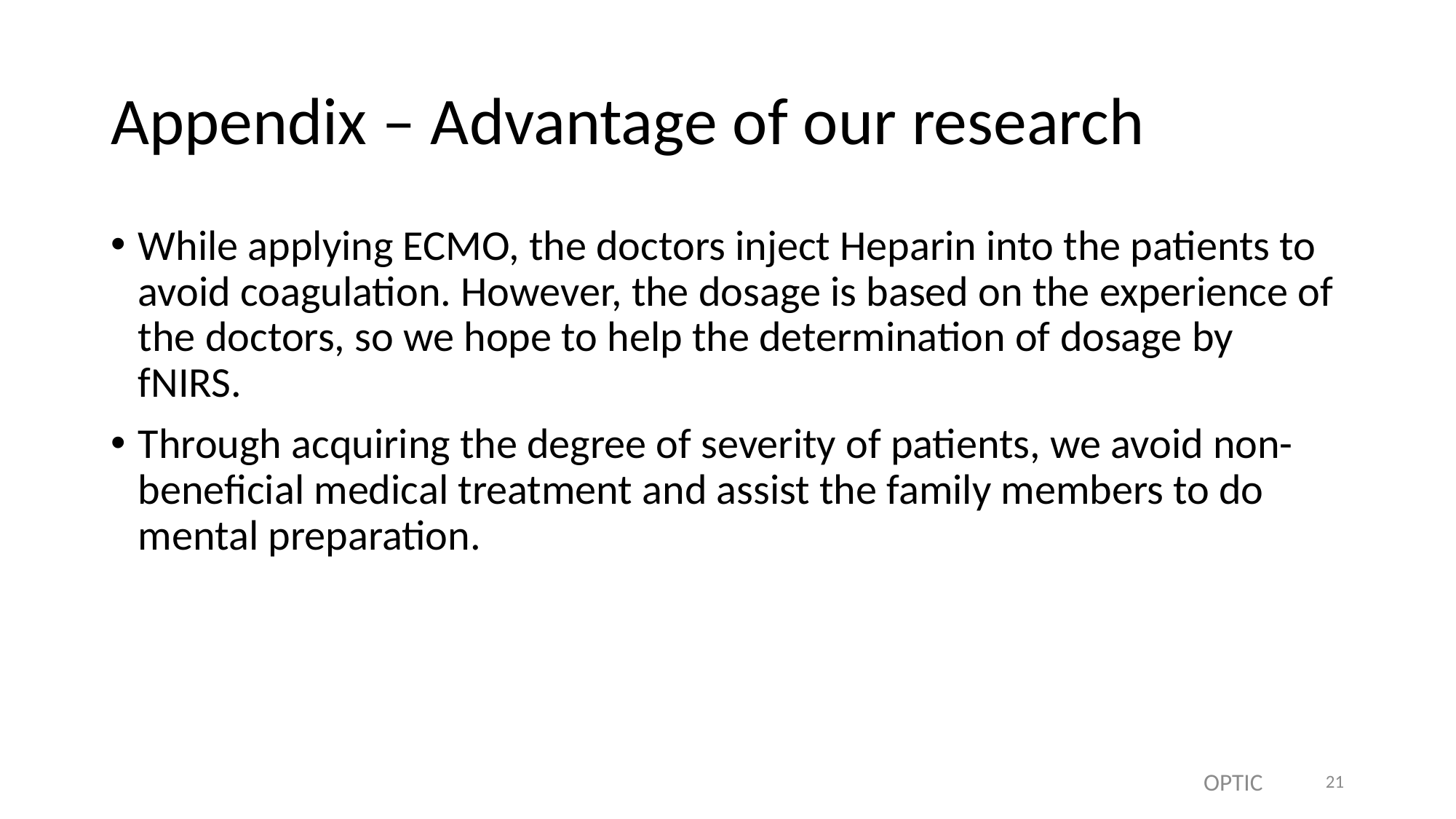

# Appendix – Advantage of our research
While applying ECMO, the doctors inject Heparin into the patients to avoid coagulation. However, the dosage is based on the experience of the doctors, so we hope to help the determination of dosage by fNIRS.
Through acquiring the degree of severity of patients, we avoid non-beneficial medical treatment and assist the family members to do mental preparation.
21
OPTIC